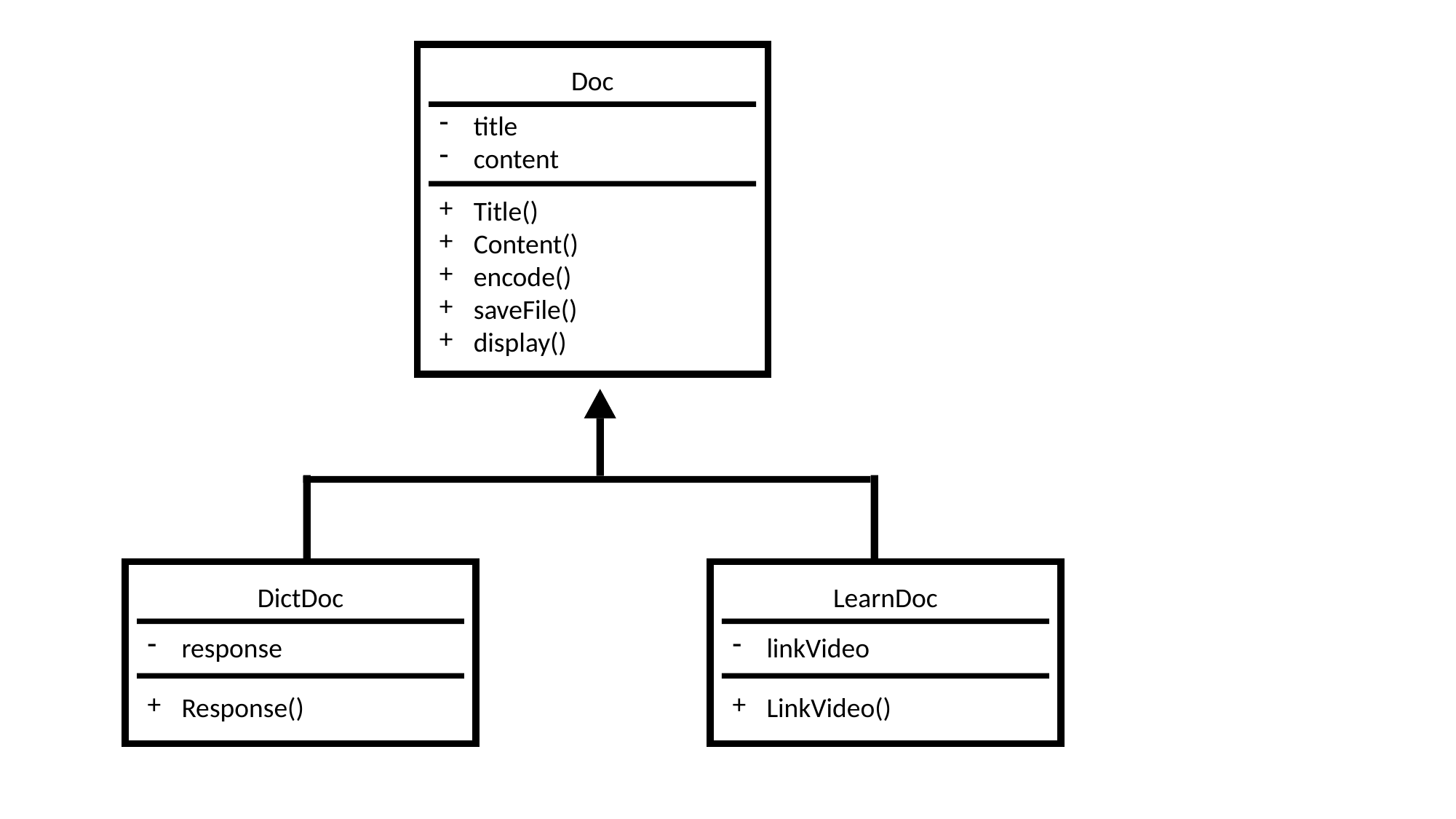

Doc

title
content

Title()
Content()
encode()
saveFile()
display()

DictDoc

response

Response()

LearnDoc

linkVideo

LinkVideo()